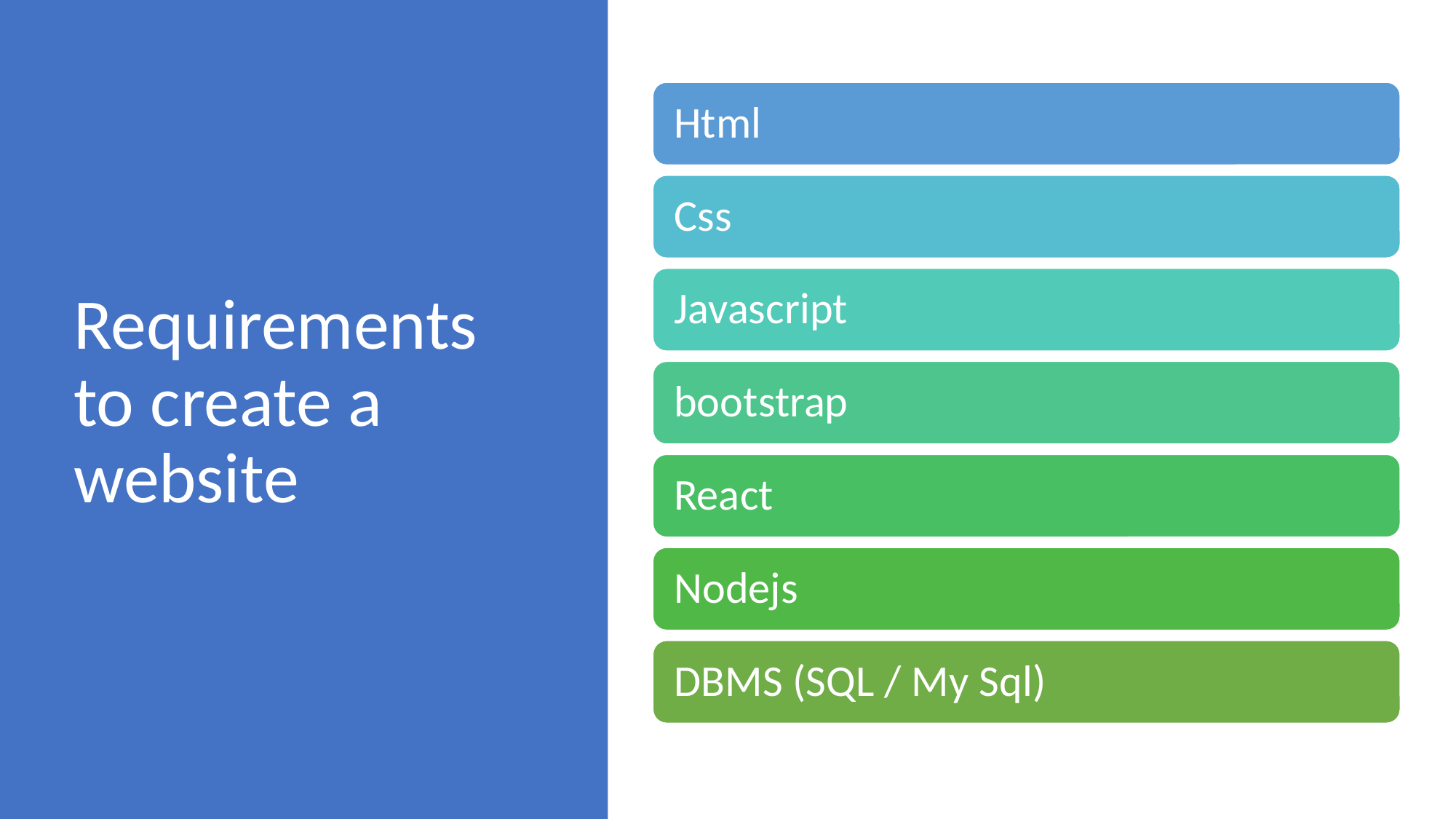

# Requirements to create a website
Html
Css
Javascript
bootstrap
React
Nodejs
DBMS (SQL / My Sql)